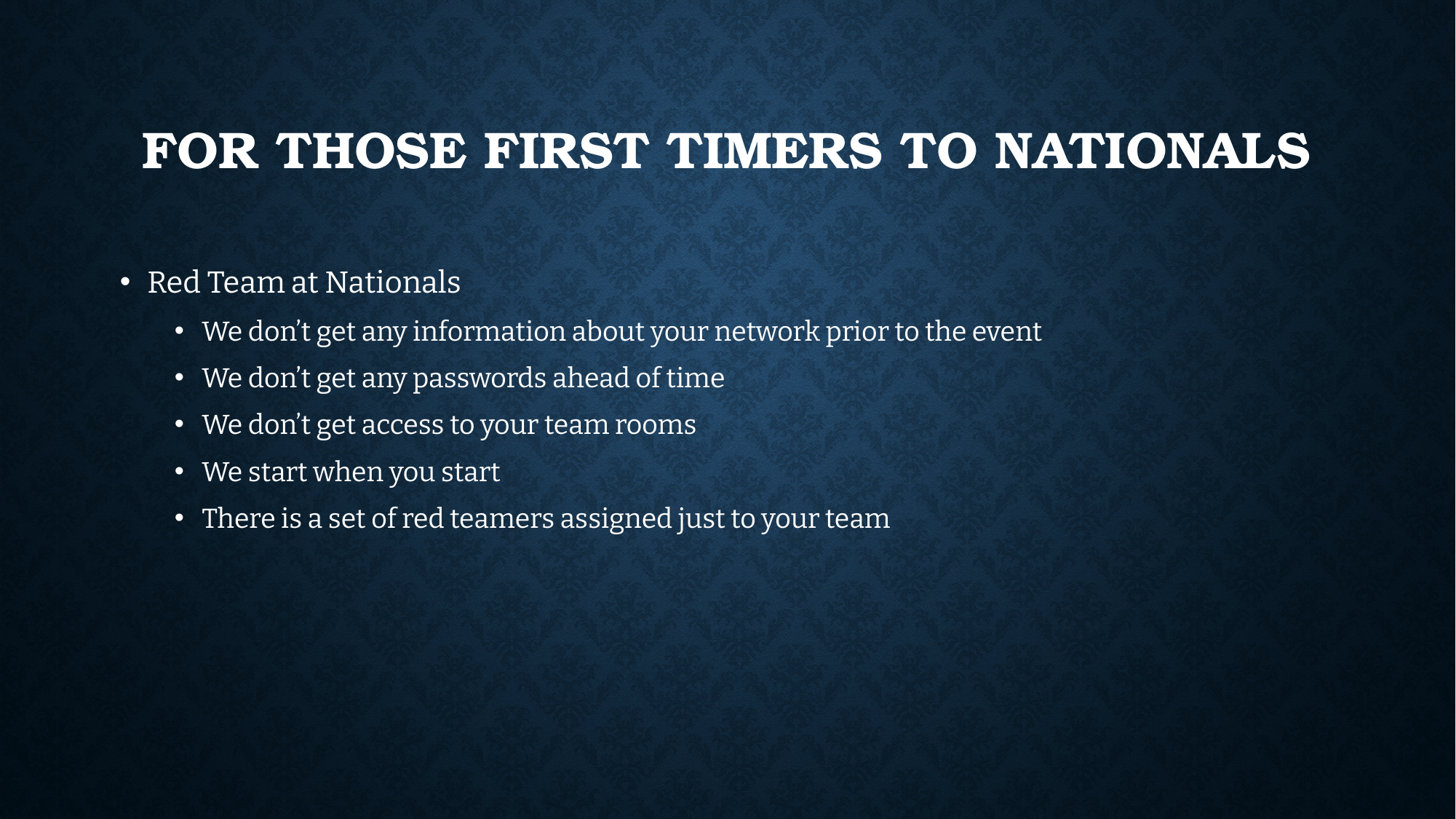

# For those first timers to nationals
Red Team at Nationals
We don’t get any information about your network prior to the event
We don’t get any passwords ahead of time
We don’t get access to your team rooms
We start when you start
There is a set of red teamers assigned just to your team